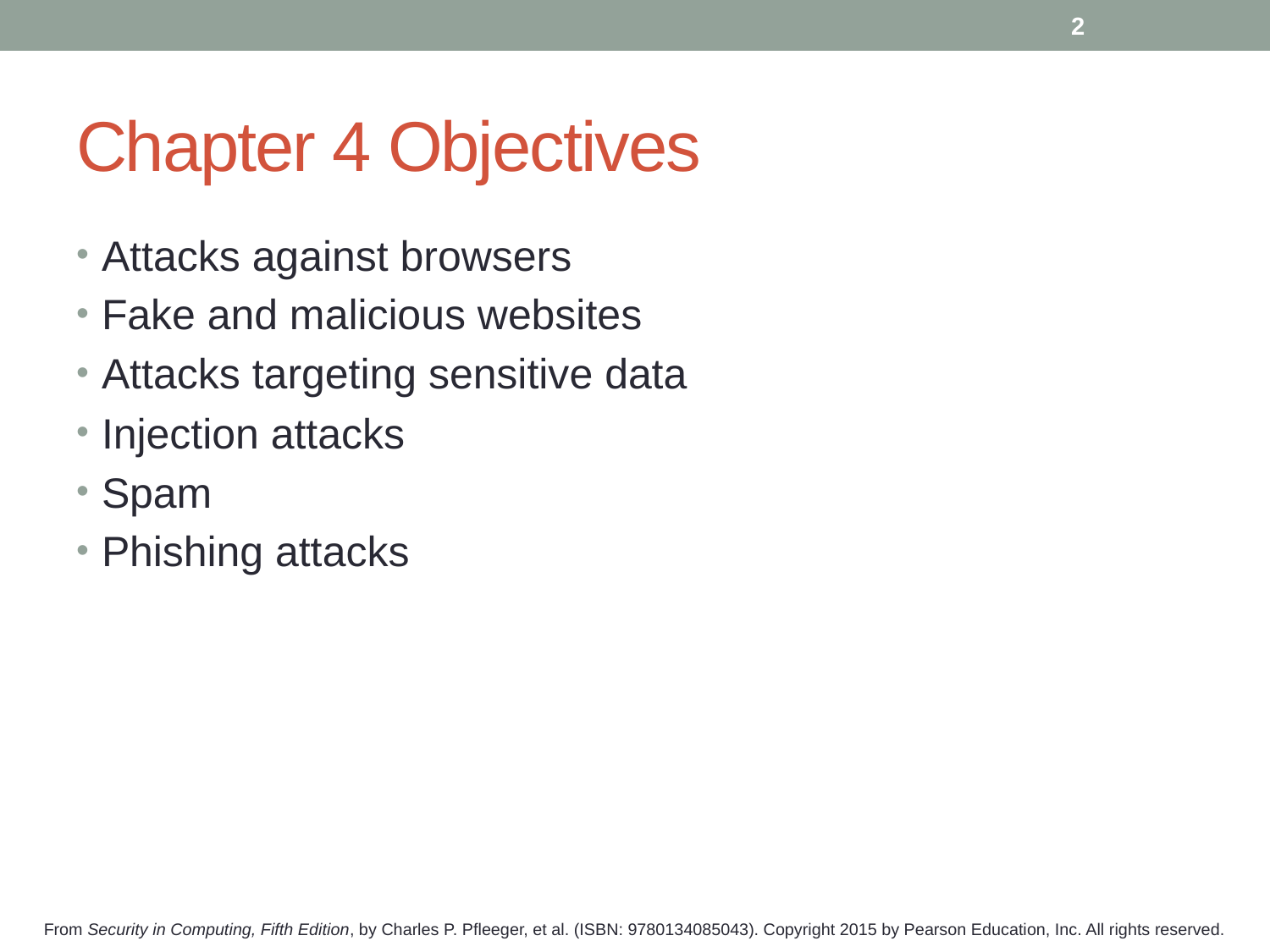

2
# Chapter 4 Objectives
Attacks against browsers
Fake and malicious websites
Attacks targeting sensitive data
Injection attacks
Spam
Phishing attacks
From Security in Computing, Fifth Edition, by Charles P. Pfleeger, et al. (ISBN: 9780134085043). Copyright 2015 by Pearson Education, Inc. All rights reserved.